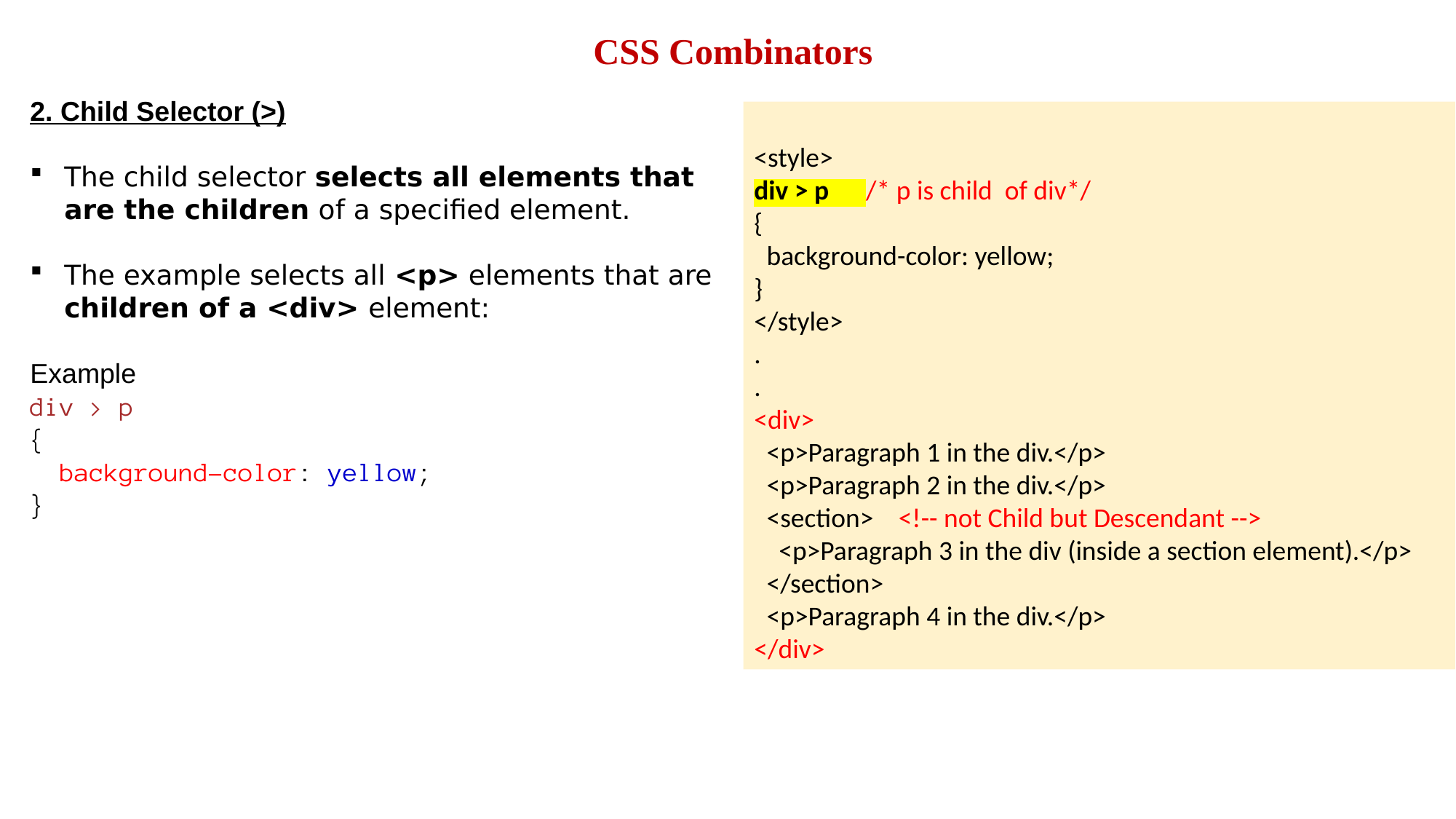

CSS Combinators
2. Child Selector (>)

The child selector selects all elements that are the children of a specified element.

The example selects all <p> elements that are children of a <div> element:

Example
div > p
{
  background-color: yellow;
}

<style>
div > p      /* p is child  of div*/
{
  background-color: yellow;
}
</style>
.
.
<div>
  <p>Paragraph 1 in the div.</p>
  <p>Paragraph 2 in the div.</p>
  <section>    <!-- not Child but Descendant -->
    <p>Paragraph 3 in the div (inside a section element).</p>
  </section>
  <p>Paragraph 4 in the div.</p>
</div>